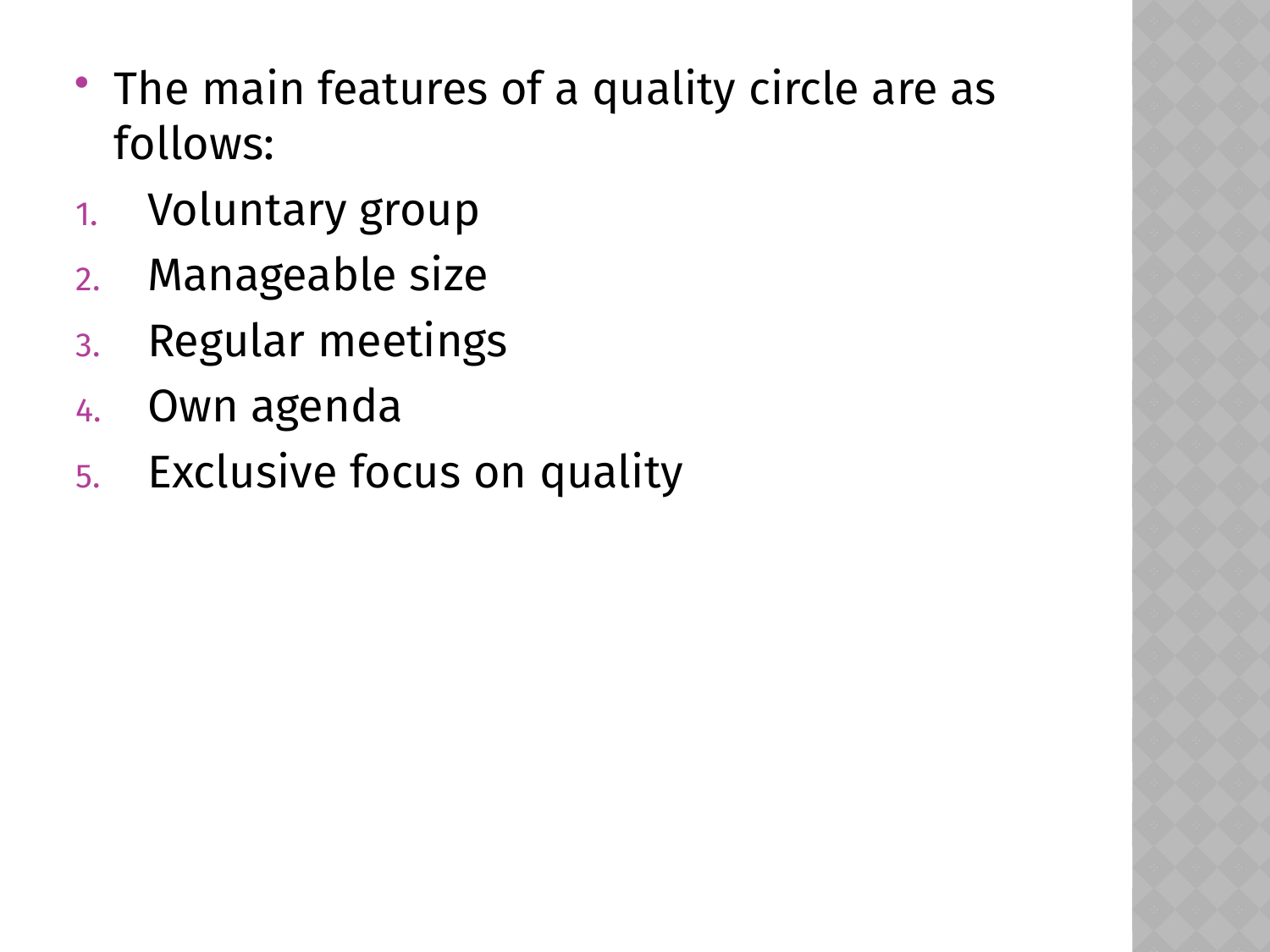

The main features of a quality circle are as follows:
Voluntary group
Manageable size
Regular meetings
Own agenda
Exclusive focus on quality